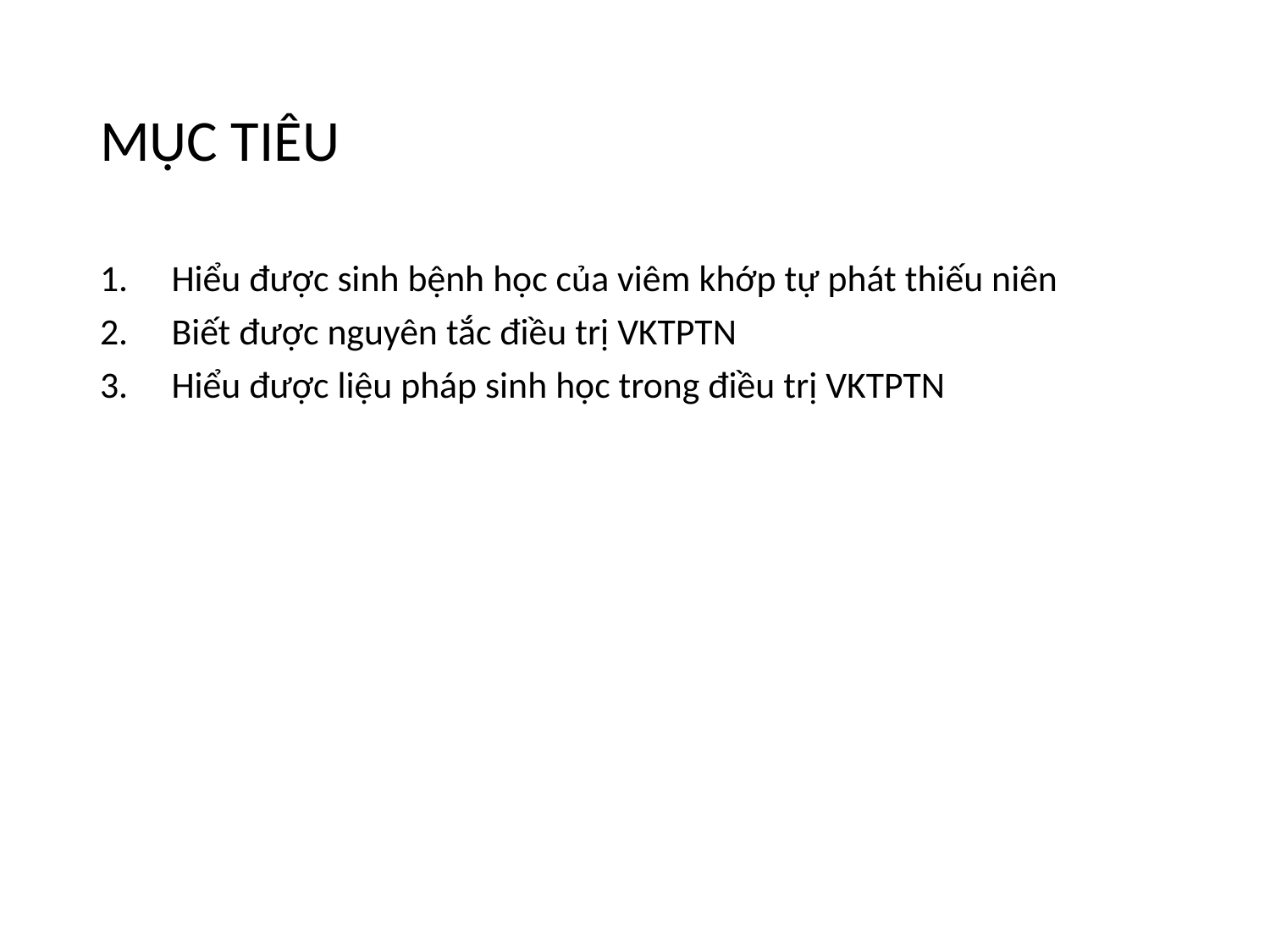

# MỤC TIÊU
Hiểu được sinh bệnh học của viêm khớp tự phát thiếu niên
Biết được nguyên tắc điều trị VKTPTN
Hiểu được liệu pháp sinh học trong điều trị VKTPTN